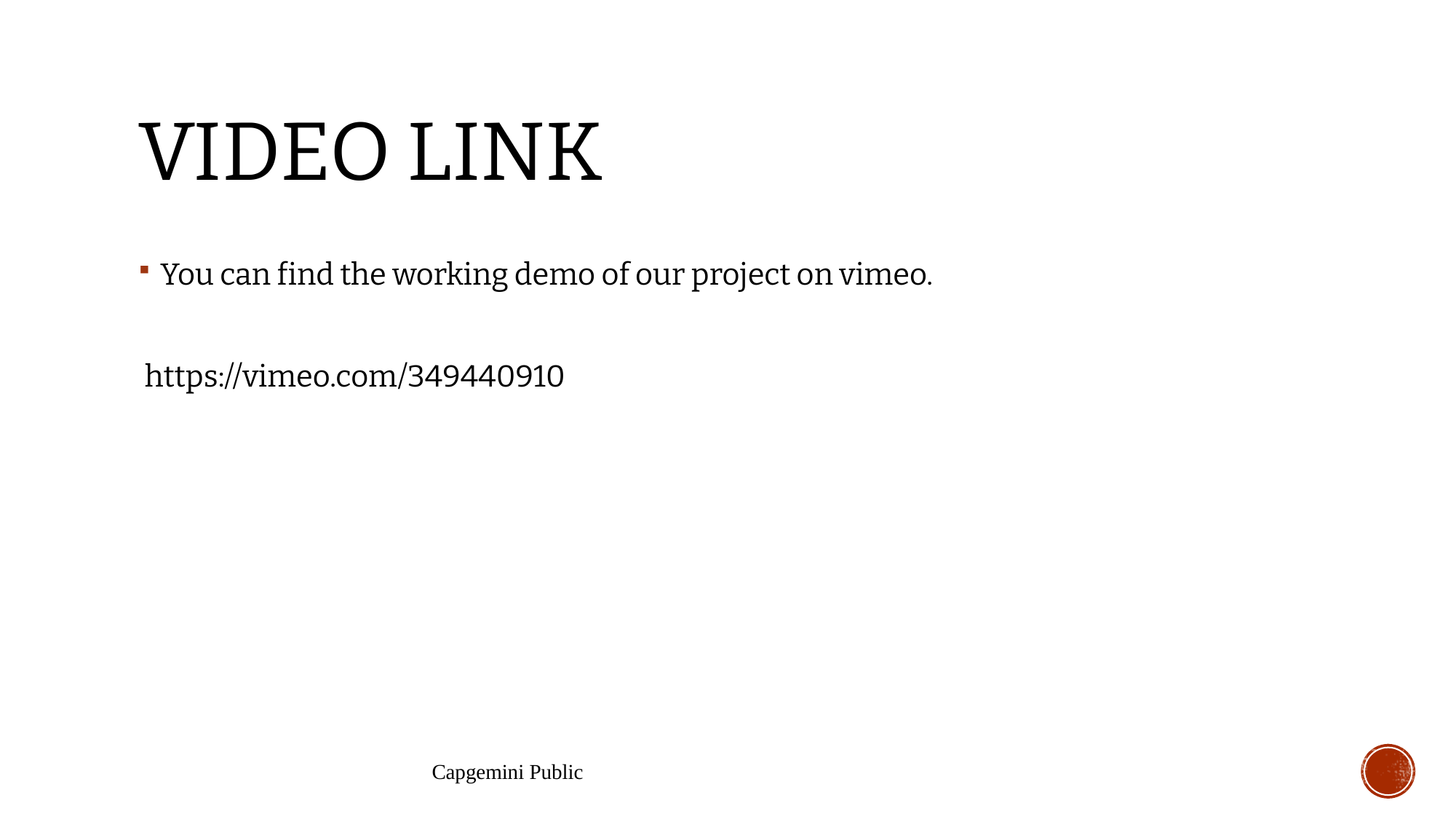

# Video Link
You can find the working demo of our project on vimeo.

 https://vimeo.com/349440910
Capgemini Public